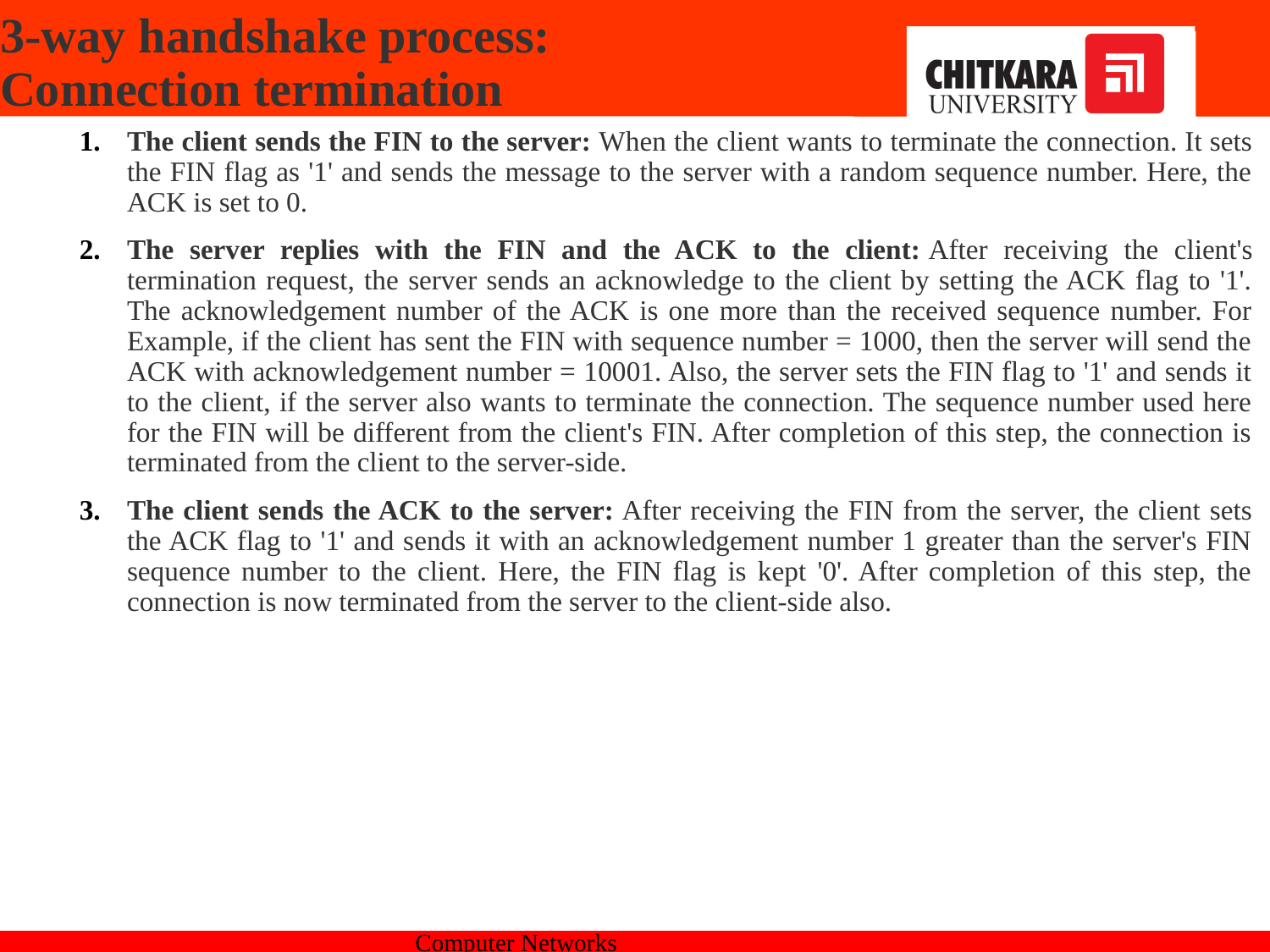

# 3-way handshake process: Connection termination
The client sends the FIN to the server: When the client wants to terminate the connection. It sets the FIN flag as '1' and sends the message to the server with a random sequence number. Here, the ACK is set to 0.
The server replies with the FIN and the ACK to the client: After receiving the client's termination request, the server sends an acknowledge to the client by setting the ACK flag to '1'. The acknowledgement number of the ACK is one more than the received sequence number. For Example, if the client has sent the FIN with sequence number = 1000, then the server will send the ACK with acknowledgement number = 10001. Also, the server sets the FIN flag to '1' and sends it to the client, if the server also wants to terminate the connection. The sequence number used here for the FIN will be different from the client's FIN. After completion of this step, the connection is terminated from the client to the server-side.
The client sends the ACK to the server: After receiving the FIN from the server, the client sets the ACK flag to '1' and sends it with an acknowledgement number 1 greater than the server's FIN sequence number to the client. Here, the FIN flag is kept '0'. After completion of this step, the connection is now terminated from the server to the client-side also.

Computer Networks